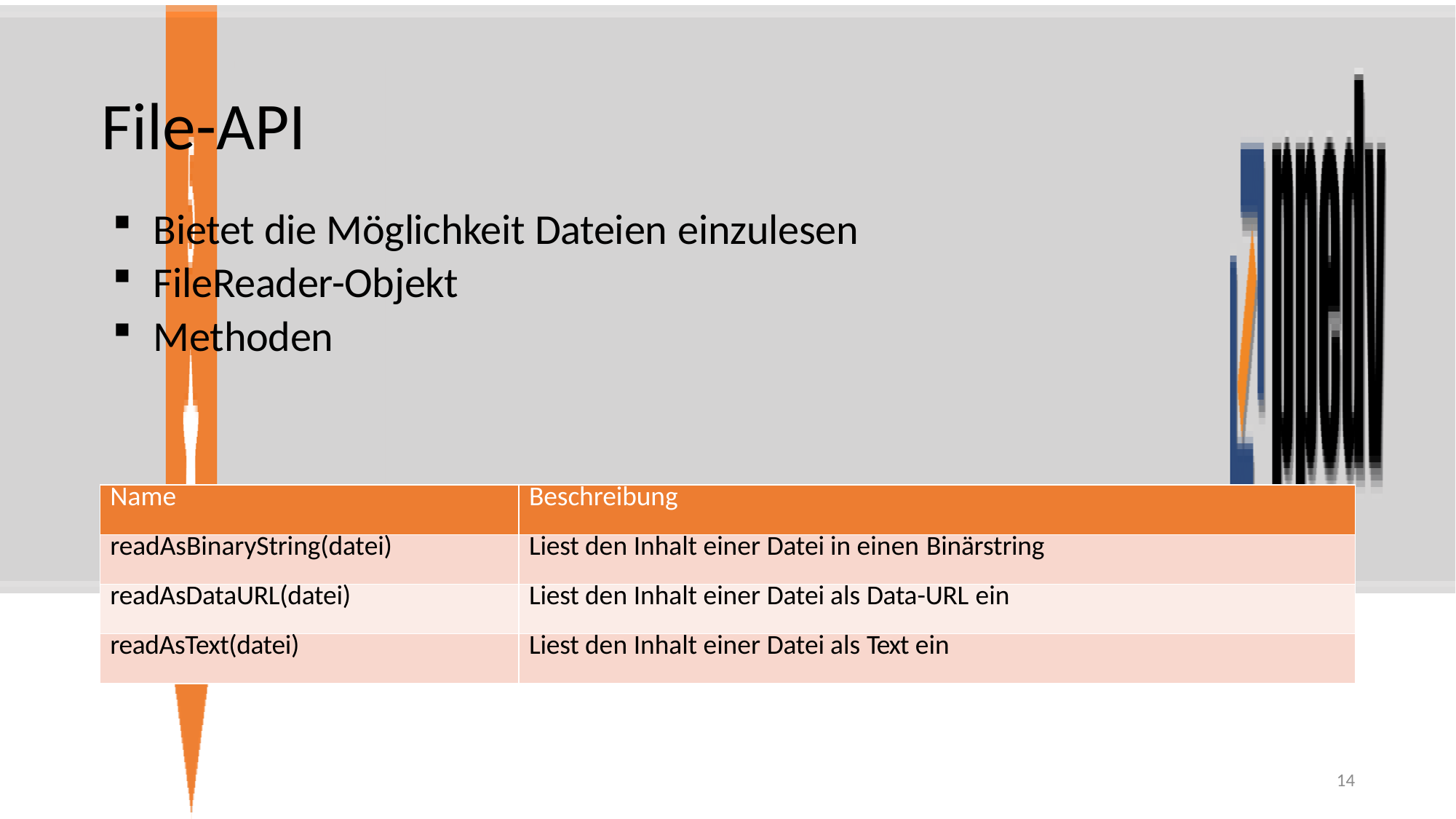

# File-API
Bietet die Möglichkeit Dateien einzulesen
FileReader-Objekt
Methoden

| Name | Beschreibung |
| --- | --- |
| readAsBinaryString(datei) | Liest den Inhalt einer Datei in einen Binärstring |
| readAsDataURL(datei) | Liest den Inhalt einer Datei als Data-URL ein |
| readAsText(datei) | Liest den Inhalt einer Datei als Text ein |
14